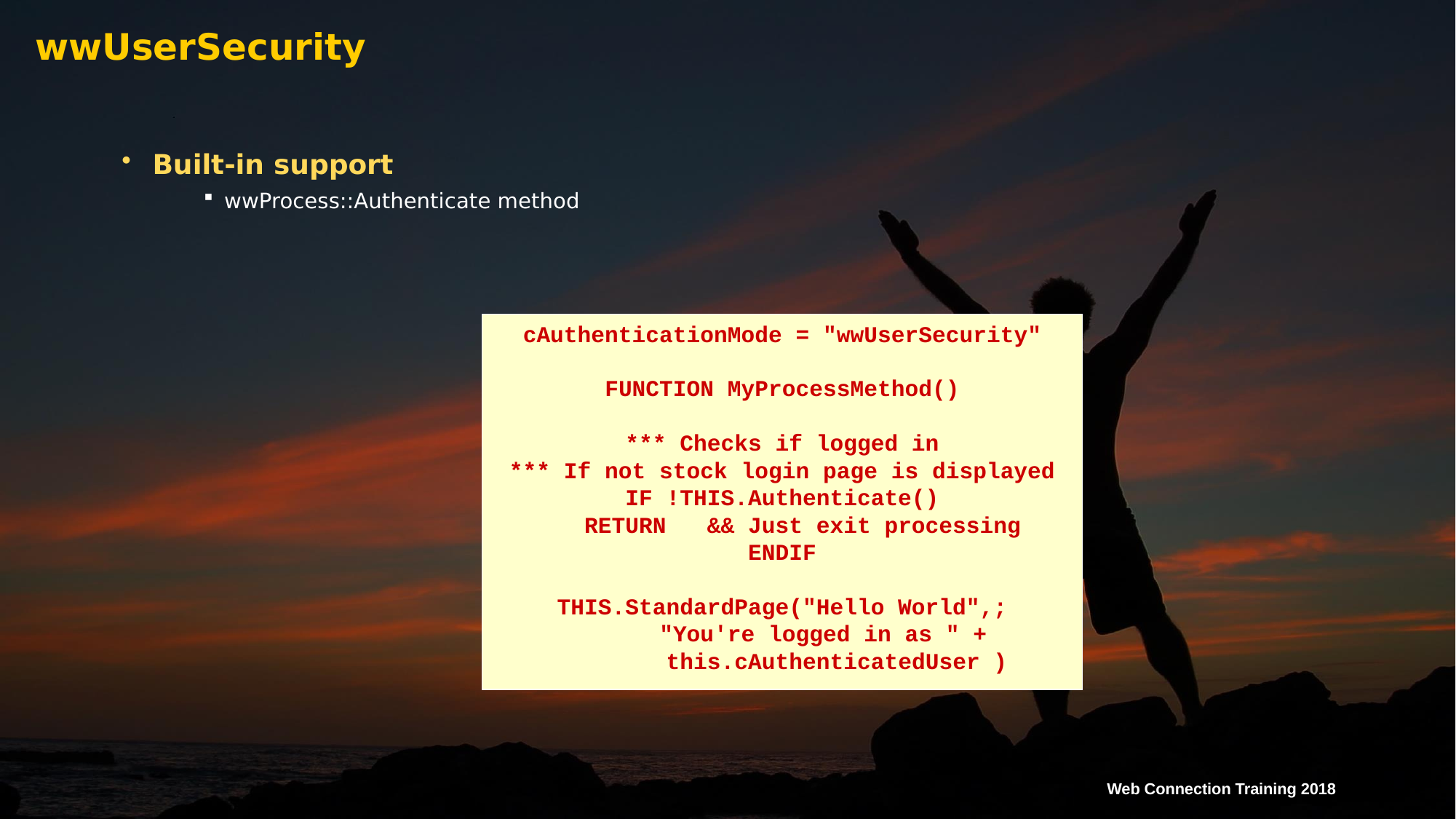

# wwUserSecurity
Built-in support
wwProcess::Authenticate method
cAuthenticationMode = "wwUserSecurity"

FUNCTION MyProcessMethod()

*** Checks if logged in
*** If not stock login page is displayed
IF !THIS.Authenticate()
   RETURN   && Just exit processing
ENDIF

THIS.StandardPage("Hello World",;
      "You're logged in as " +
	this.cAuthenticatedUser )